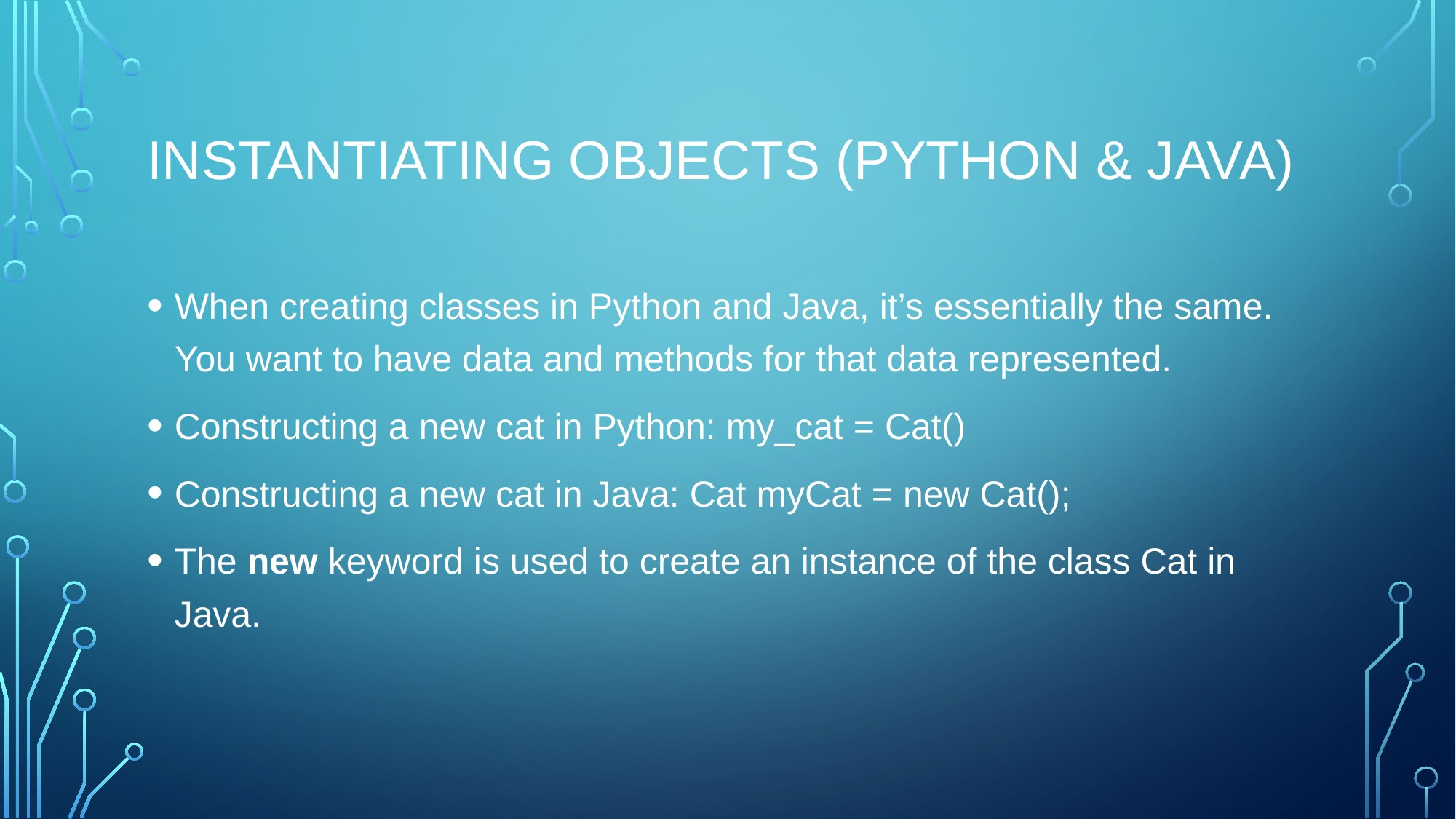

# Instantiating objects (python & Java)
When creating classes in Python and Java, it’s essentially the same. You want to have data and methods for that data represented.
Constructing a new cat in Python: my_cat = Cat()
Constructing a new cat in Java: Cat myCat = new Cat();
The new keyword is used to create an instance of the class Cat in Java.